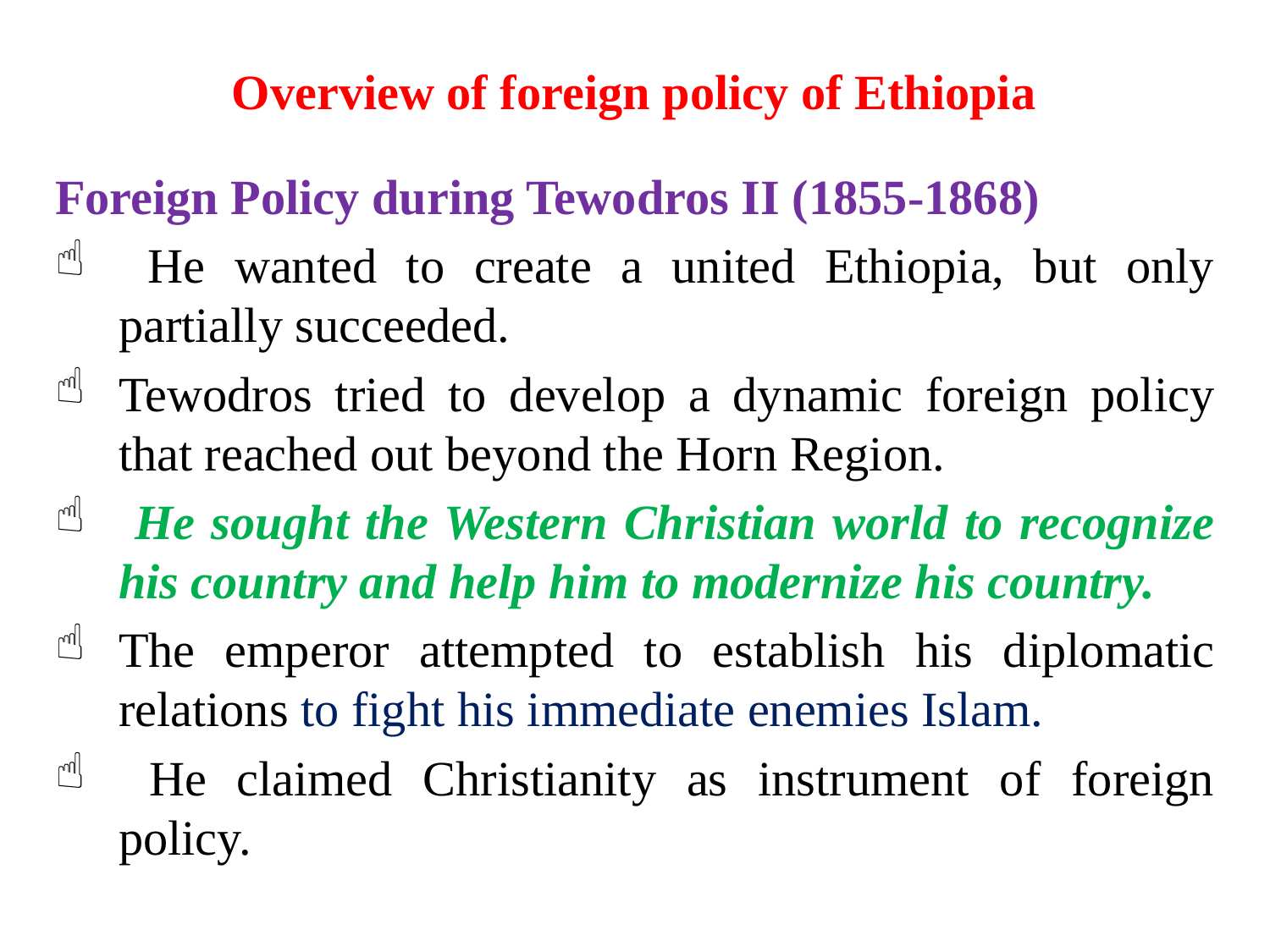

# Overview of foreign policy of Ethiopia
Foreign Policy during Tewodros II (1855-1868)
 He wanted to create a united Ethiopia, but only partially succeeded.
Tewodros tried to develop a dynamic foreign policy that reached out beyond the Horn Region.
 He sought the Western Christian world to recognize his country and help him to modernize his country.
The emperor attempted to establish his diplomatic relations to fight his immediate enemies Islam.
 He claimed Christianity as instrument of foreign policy.